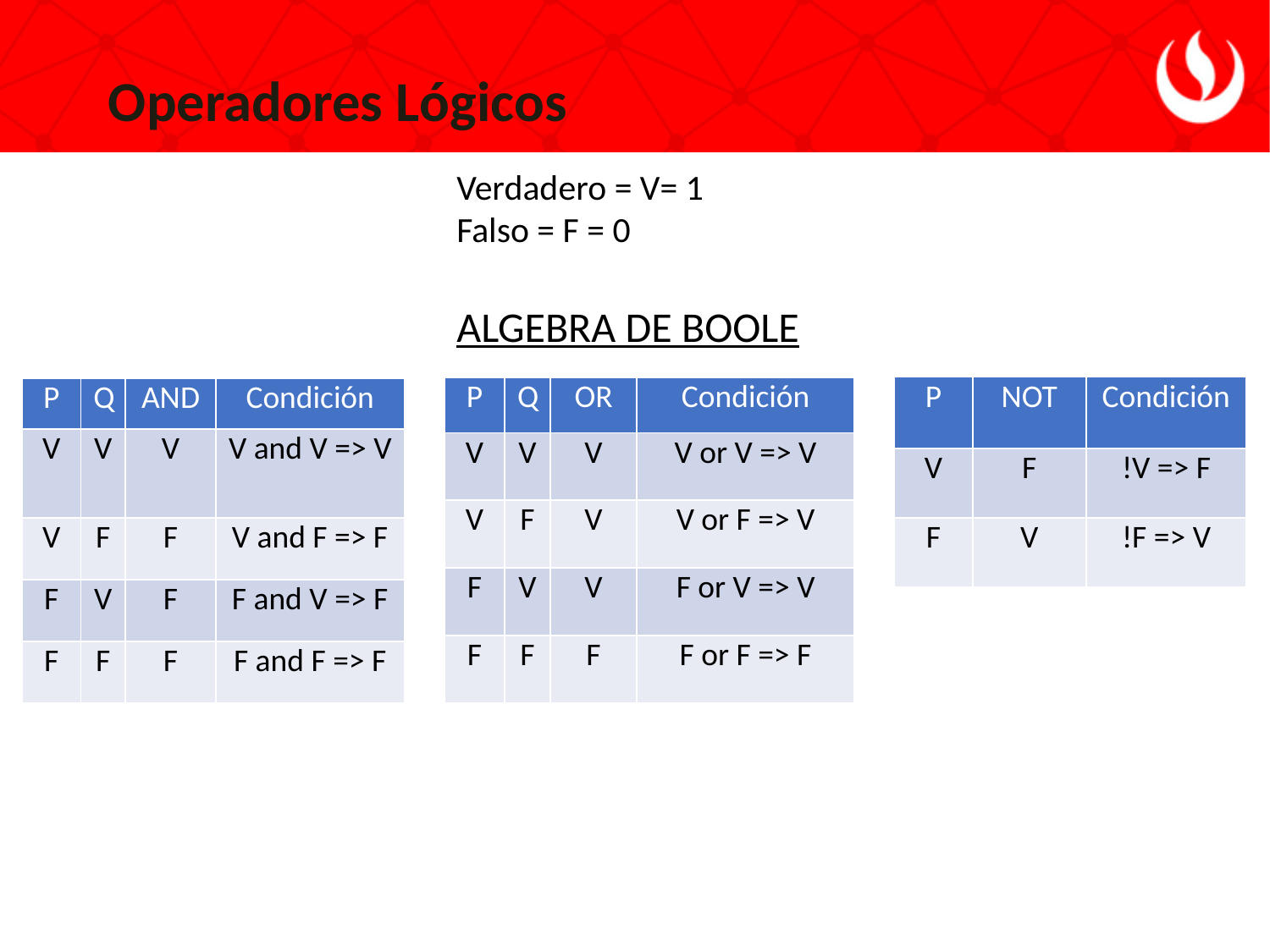

Operadores Lógicos
Verdadero = V= 1
Falso = F = 0

ALGEBRA DE BOOLE
| P | NOT | Condición |
| --- | --- | --- |
| V | F | !V => F |
| F | V | !F => V |
| P | Q | OR | Condición |
| --- | --- | --- | --- |
| V | V | V | V or V => V |
| V | F | V | V or F => V |
| F | V | V | F or V => V |
| F | F | F | F or F => F |
| P | Q | AND | Condición |
| --- | --- | --- | --- |
| V | V | V | V and V => V |
| V | F | F | V and F => F |
| F | V | F | F and V => F |
| F | F | F | F and F => F |